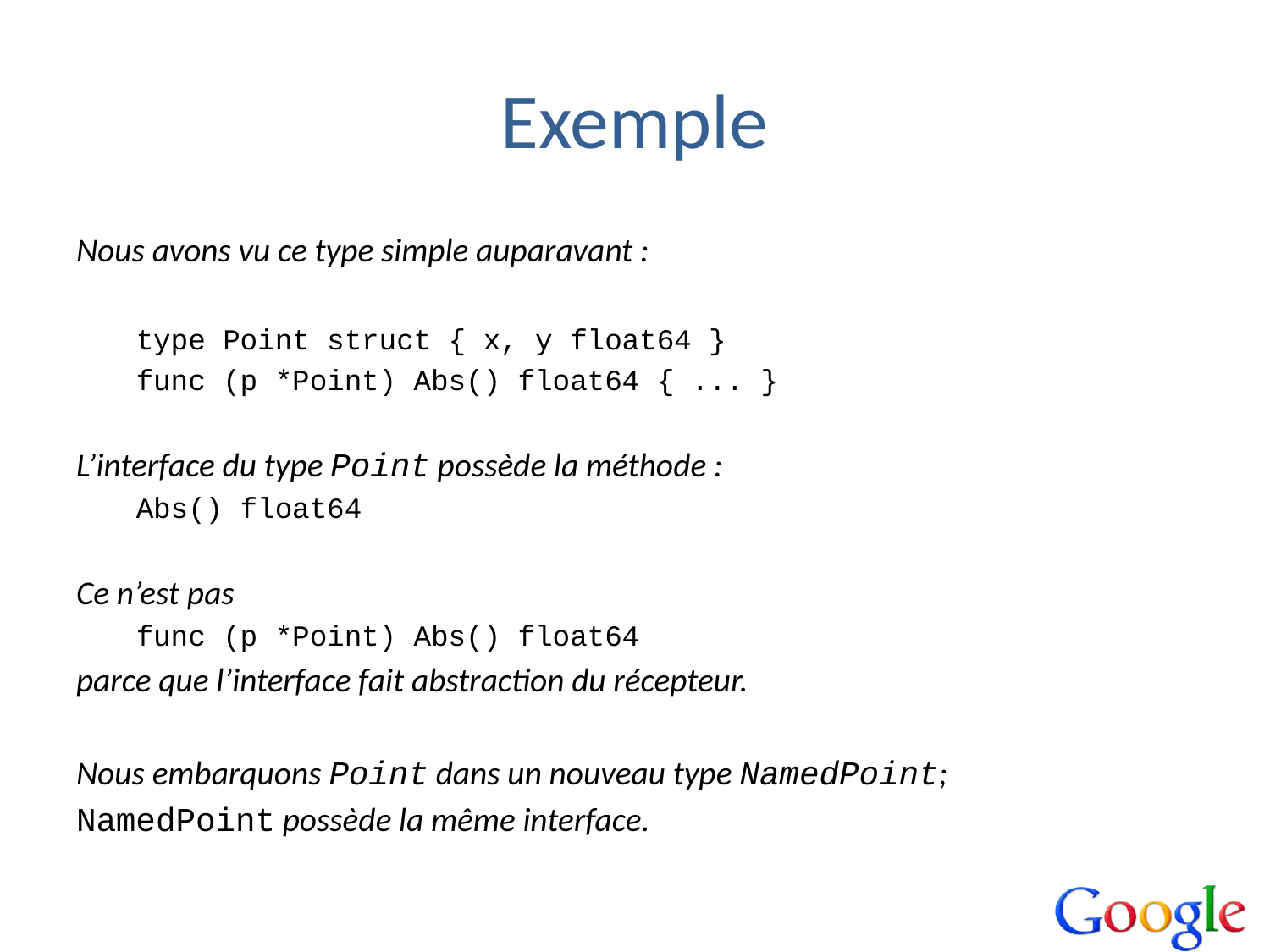

# Exemple
Nous avons vu ce type simple auparavant :

type Point struct { x, y float64 }
func (p *Point) Abs() float64 { ... }

L’interface du type Point possède la méthode :
Abs() float64

Ce n’est pas
func (p *Point) Abs() float64
parce que l’interface fait abstraction du récepteur.

Nous embarquons Point dans un nouveau type NamedPoint;
NamedPoint possède la même interface.